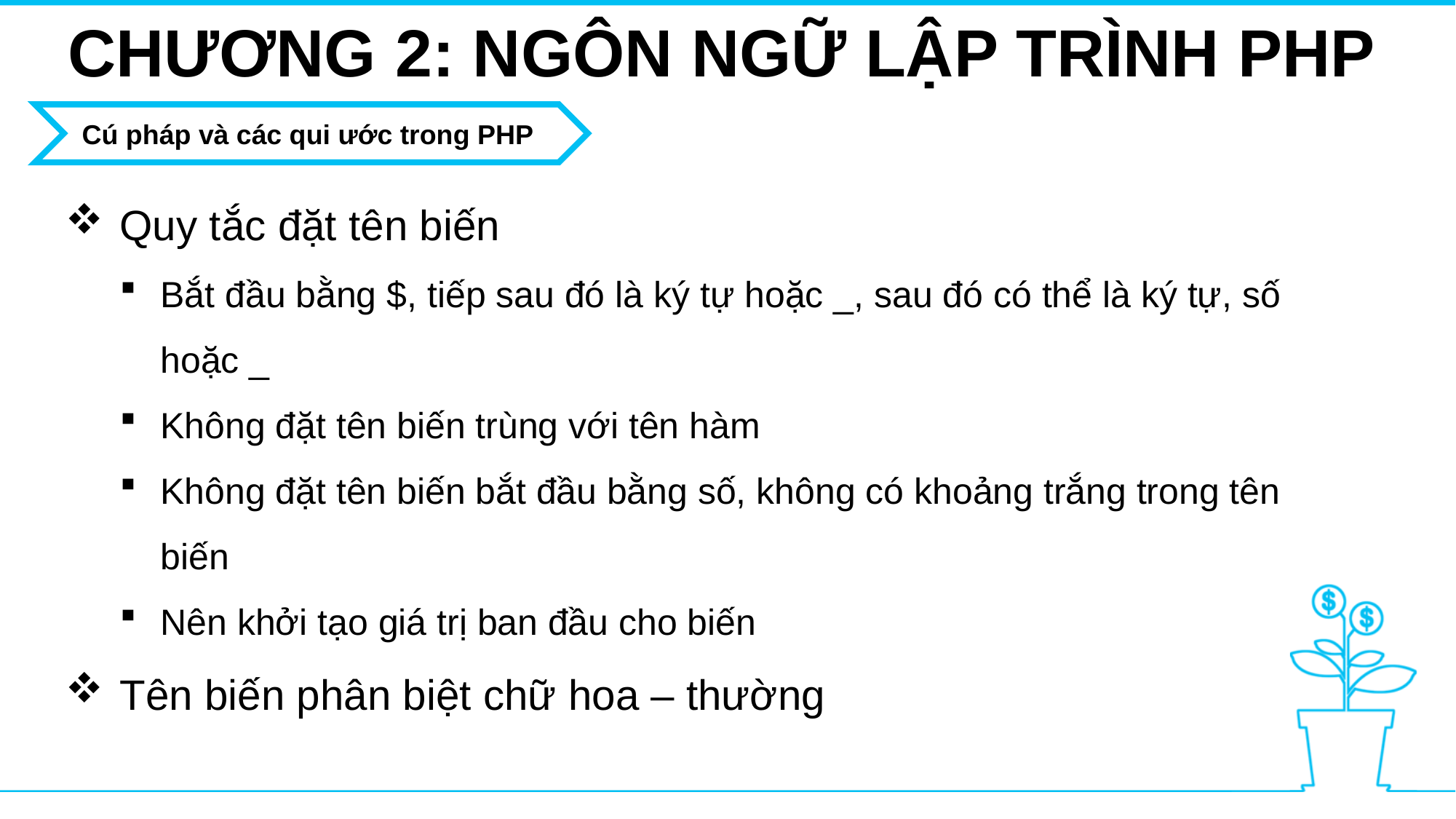

CHƯƠNG 2: NGÔN NGỮ LẬP TRÌNH PHP
Cú pháp và các qui ước trong PHP
Quy tắc đặt tên biến
Bắt đầu bằng $, tiếp sau đó là ký tự hoặc _, sau đó có thể là ký tự, số hoặc _
Không đặt tên biến trùng với tên hàm
Không đặt tên biến bắt đầu bằng số, không có khoảng trắng trong tên biến
Nên khởi tạo giá trị ban đầu cho biến
Tên biến phân biệt chữ hoa – thường